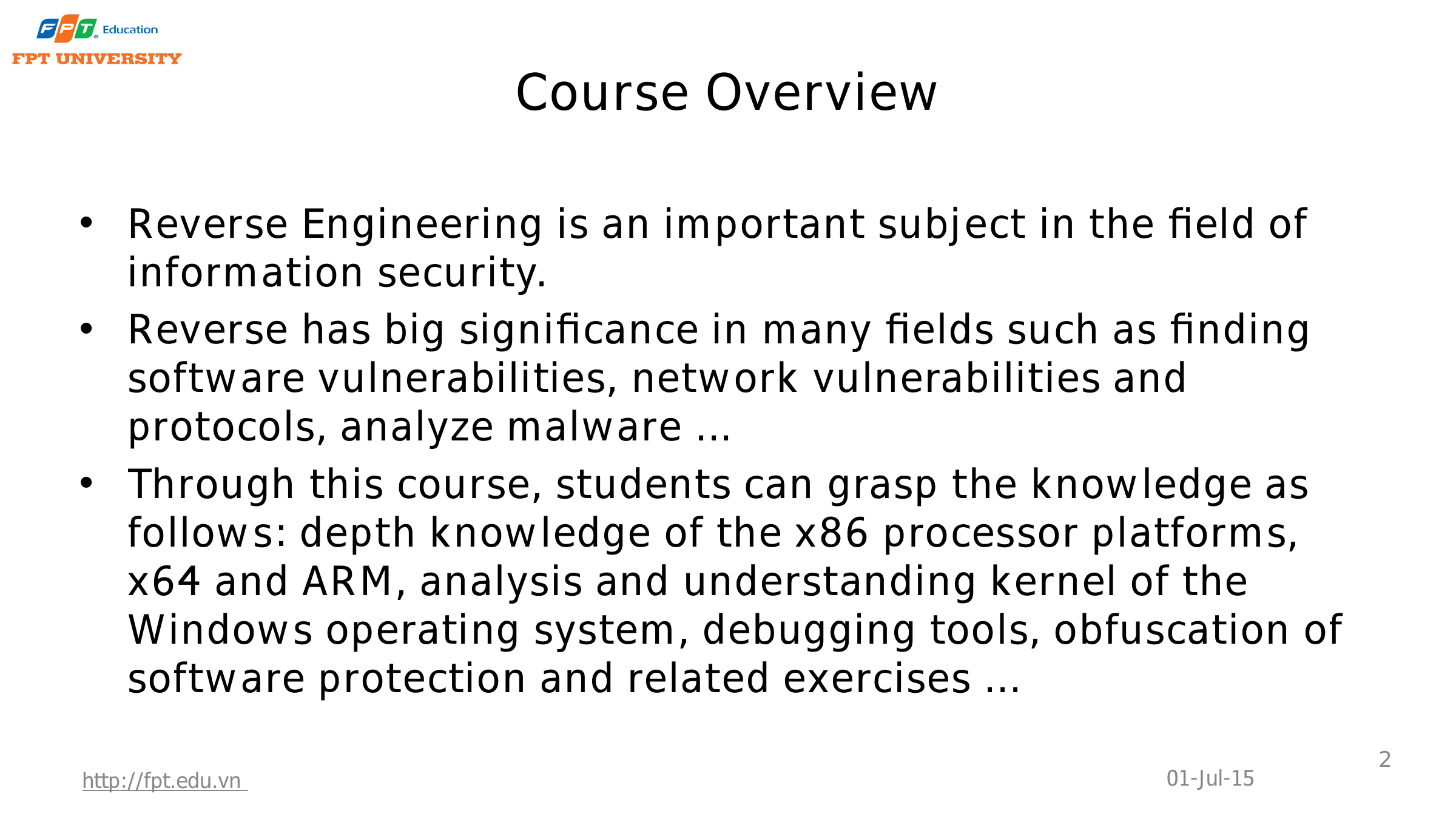

# Course Overview
Reverse Engineering is an important subject in the field of information security.
Reverse has big significance in many fields such as finding software vulnerabilities, network vulnerabilities and protocols, analyze malware ...
Through this course, students can grasp the knowledge as follows: depth knowledge of the x86 processor platforms, x64 and ARM, analysis and understanding kernel of the Windows operating system, debugging tools, obfuscation of software protection and related exercises ...
2
01-Jul-15
http://fpt.edu.vn